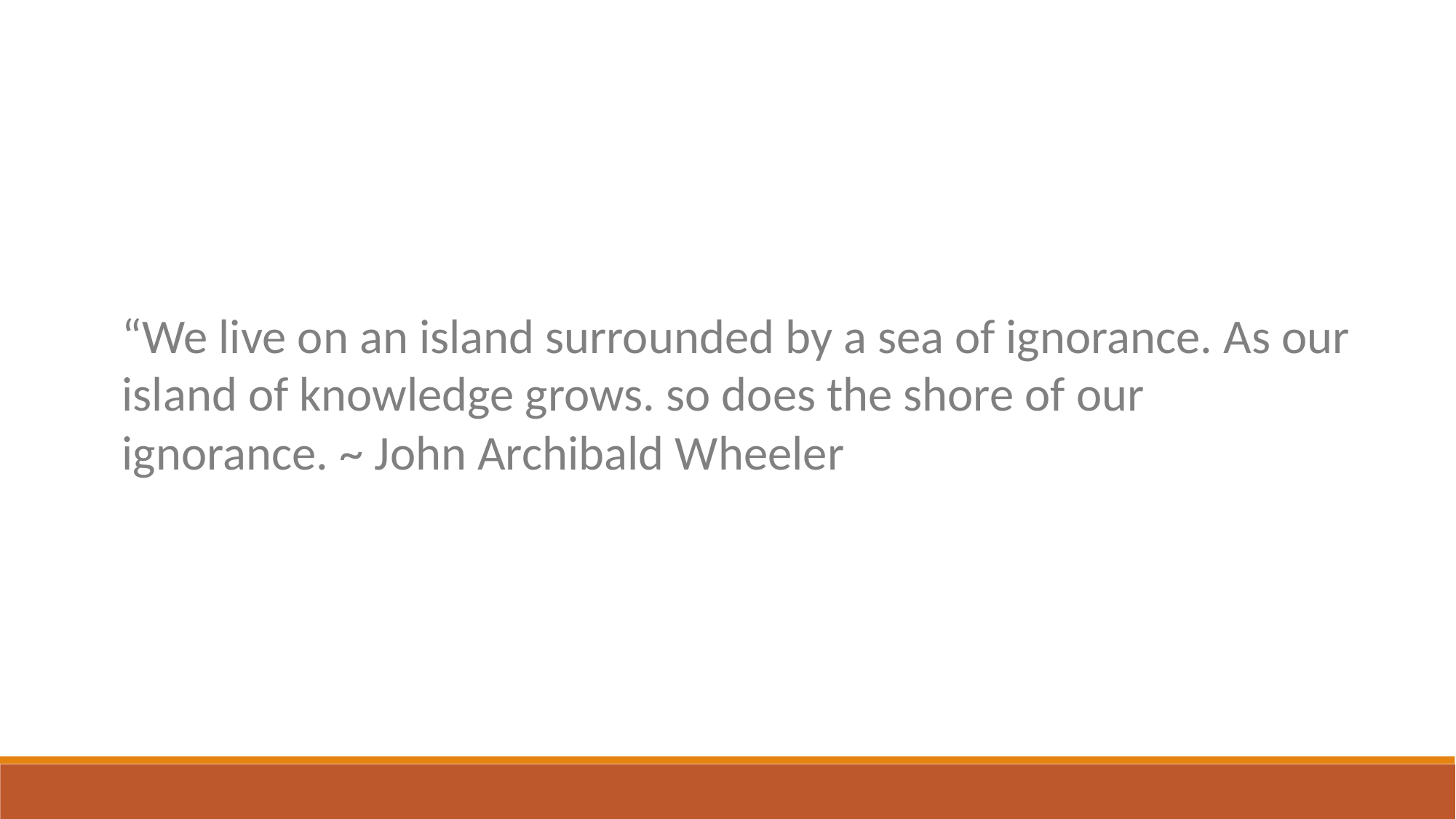

“We live on an island surrounded by a sea of ignorance. As our island of knowledge grows. so does the shore of our ignorance. ~ John Archibald Wheeler